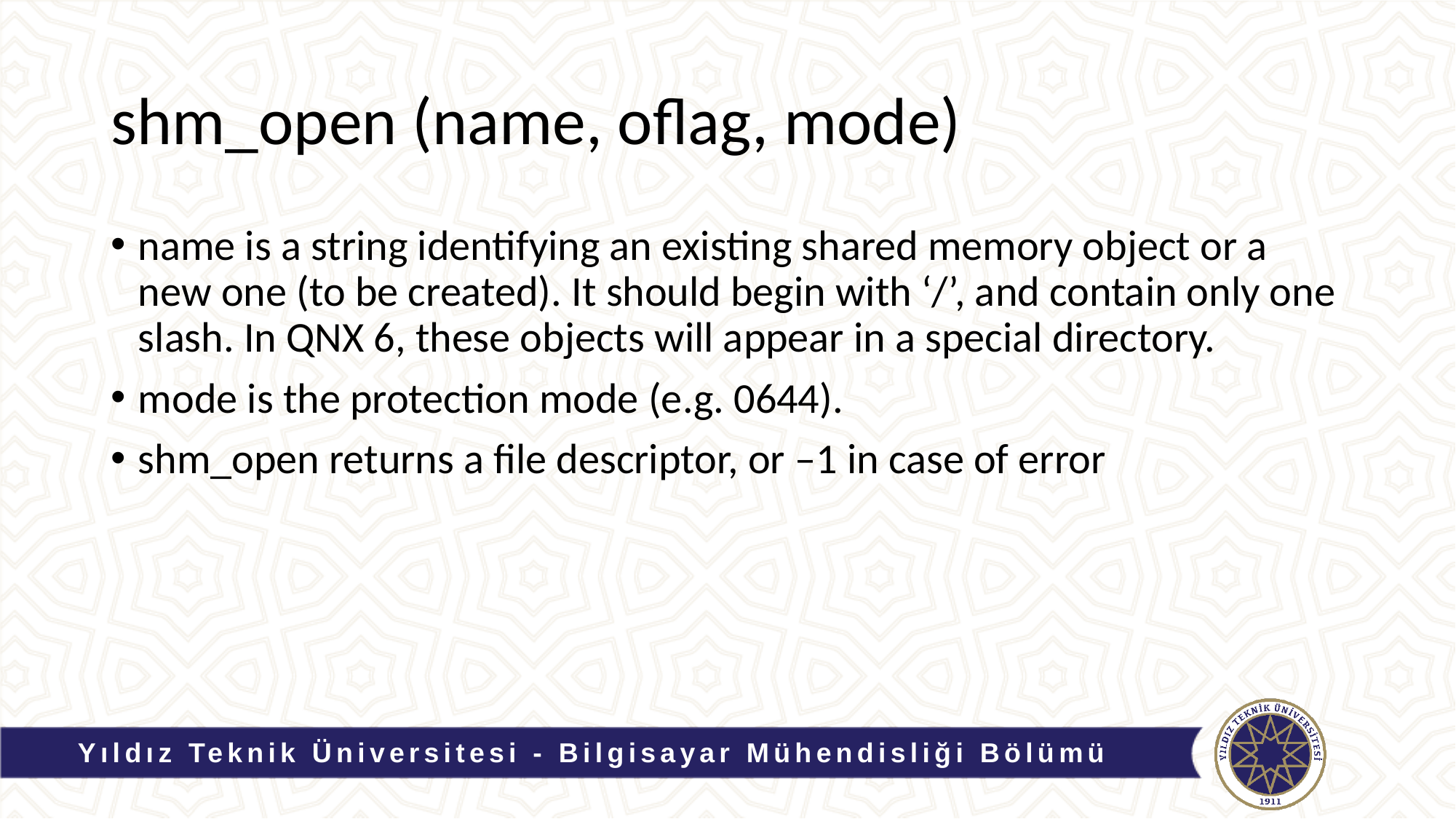

# shm_open (name, oflag, mode)
name is a string identifying an existing shared memory object or a new one (to be created). It should begin with ‘/’, and contain only one slash. In QNX 6, these objects will appear in a special directory.
mode is the protection mode (e.g. 0644).
shm_open returns a file descriptor, or –1 in case of error

Yıldız Teknik Üniversitesi - Bilgisayar Mühendisliği Bölümü